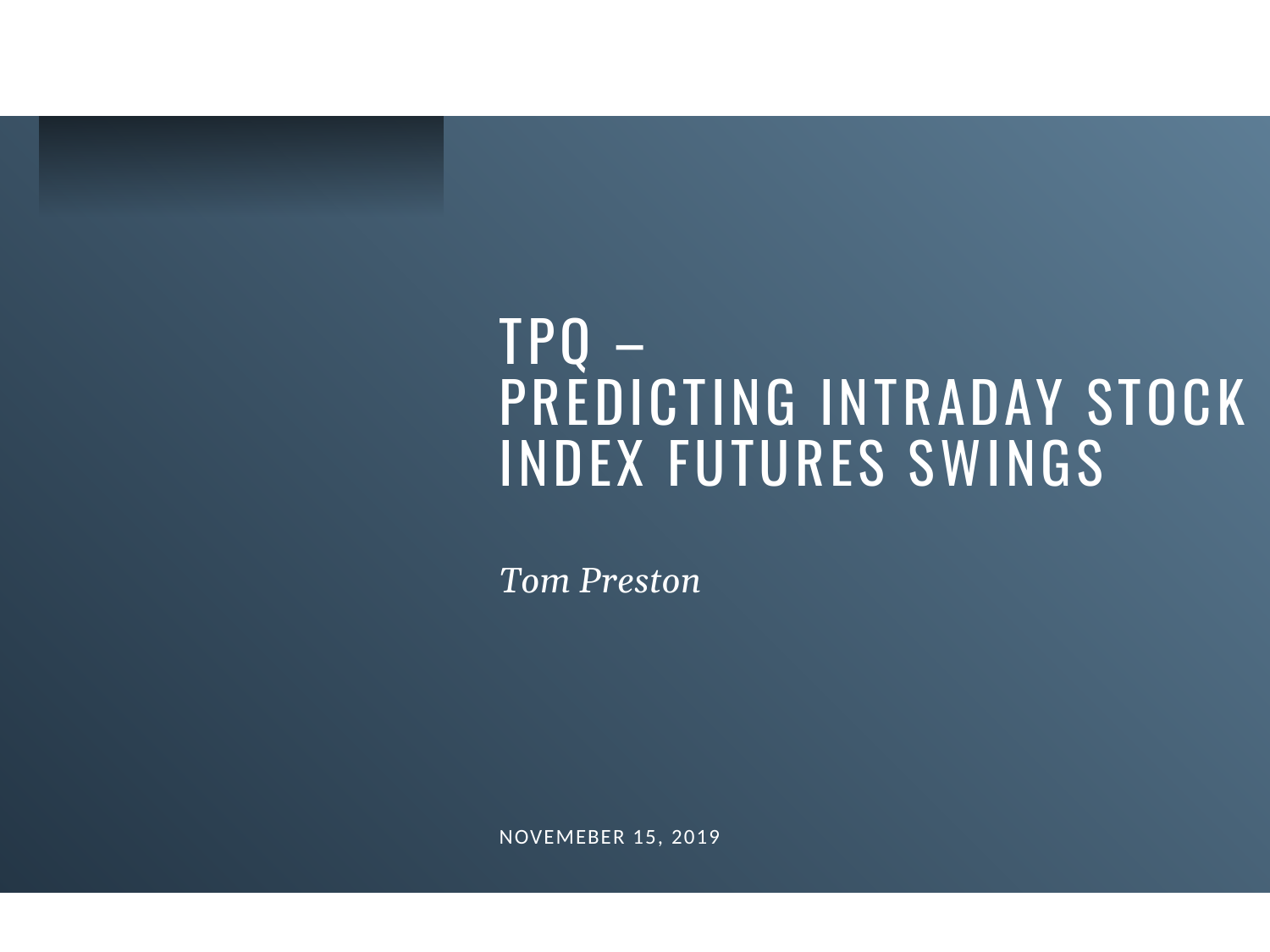

# TPQ – predicting intraday stock index futures swings
Tom Preston
Novemeber 15, 2019